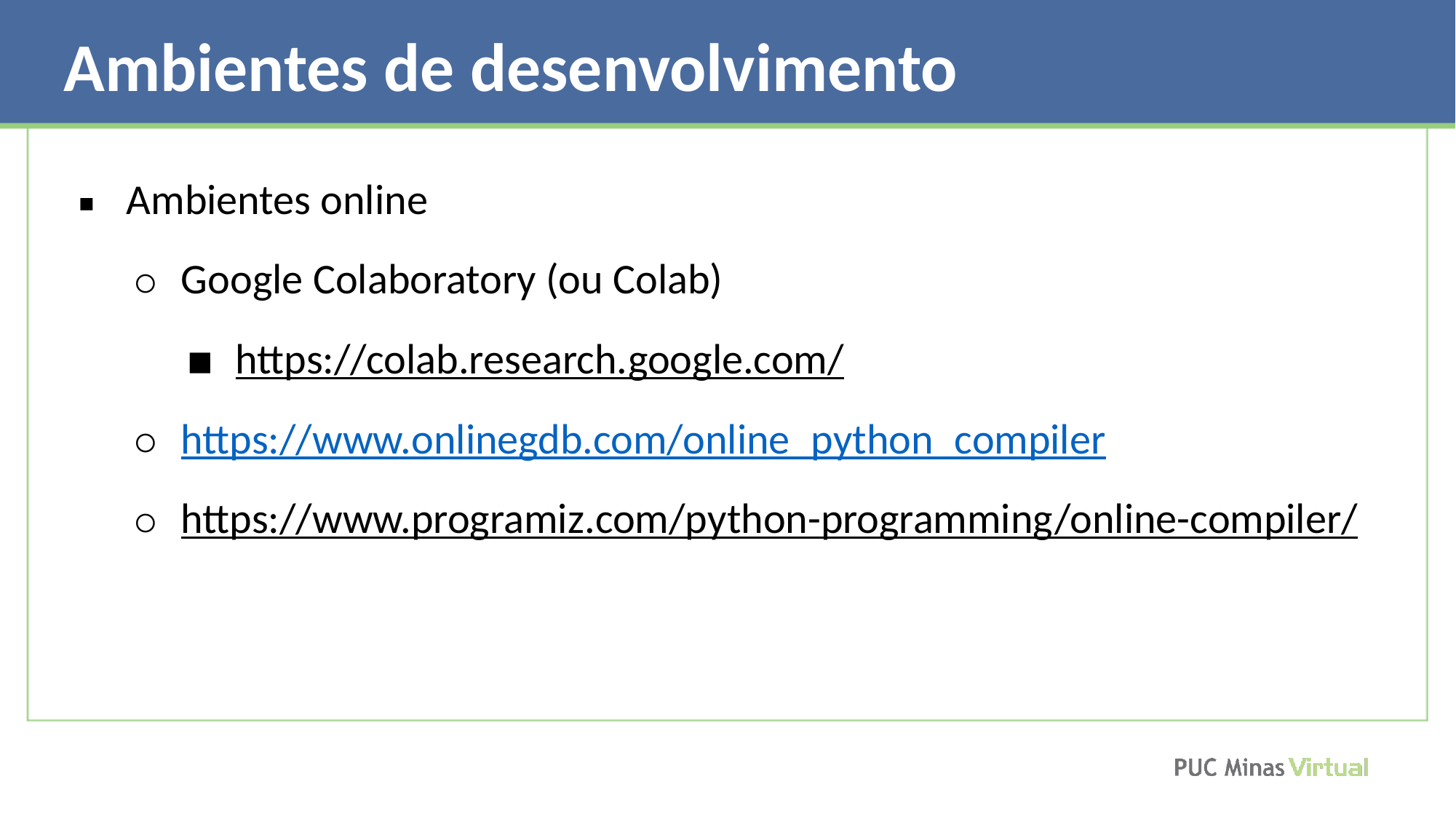

Ambientes de desenvolvimento
Ambientes online
Google Colaboratory (ou Colab)
https://colab.research.google.com/
https://www.onlinegdb.com/online_python_compiler
https://www.programiz.com/python-programming/online-compiler/